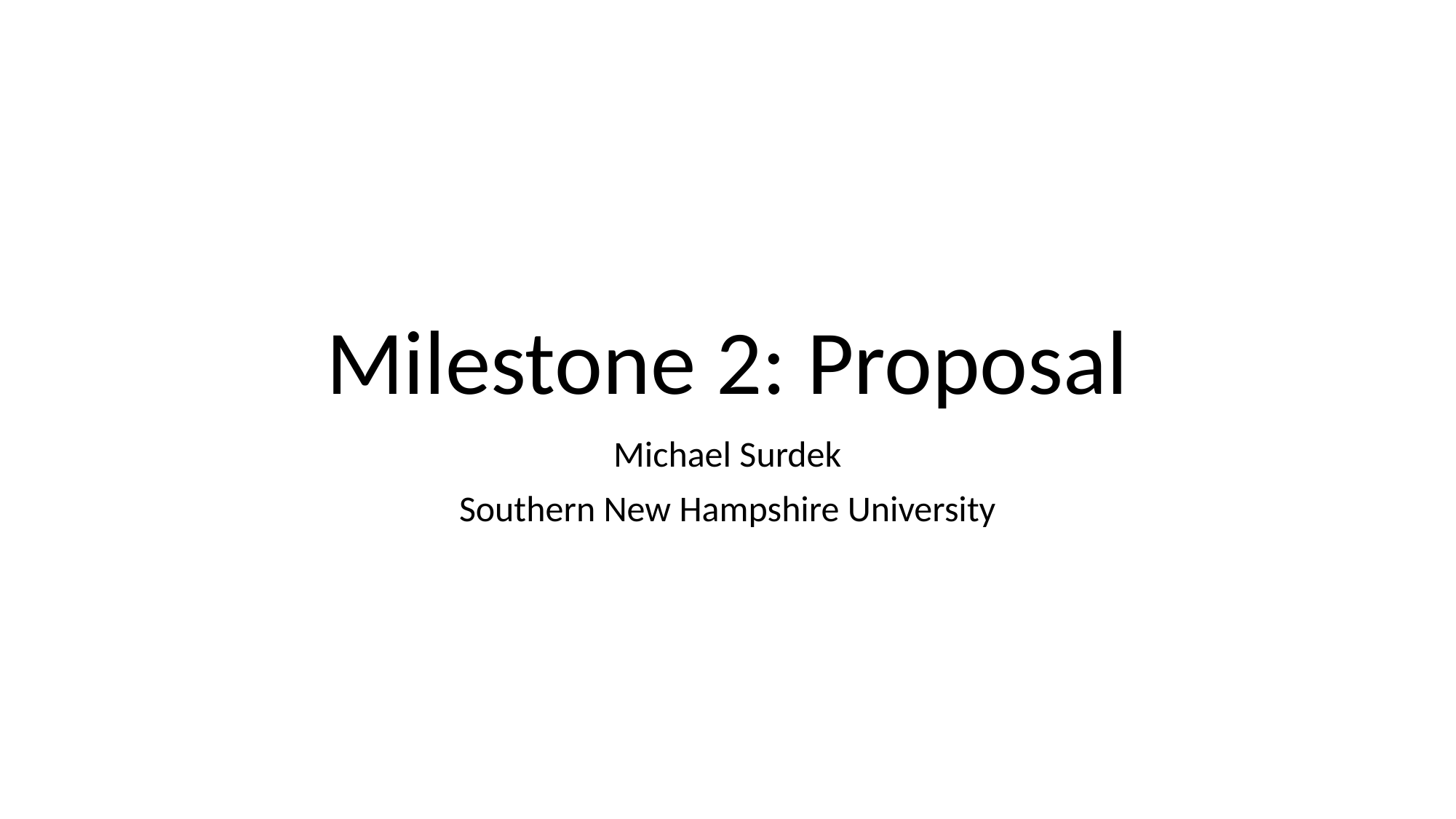

# Milestone 2: Proposal
Michael Surdek
Southern New Hampshire University